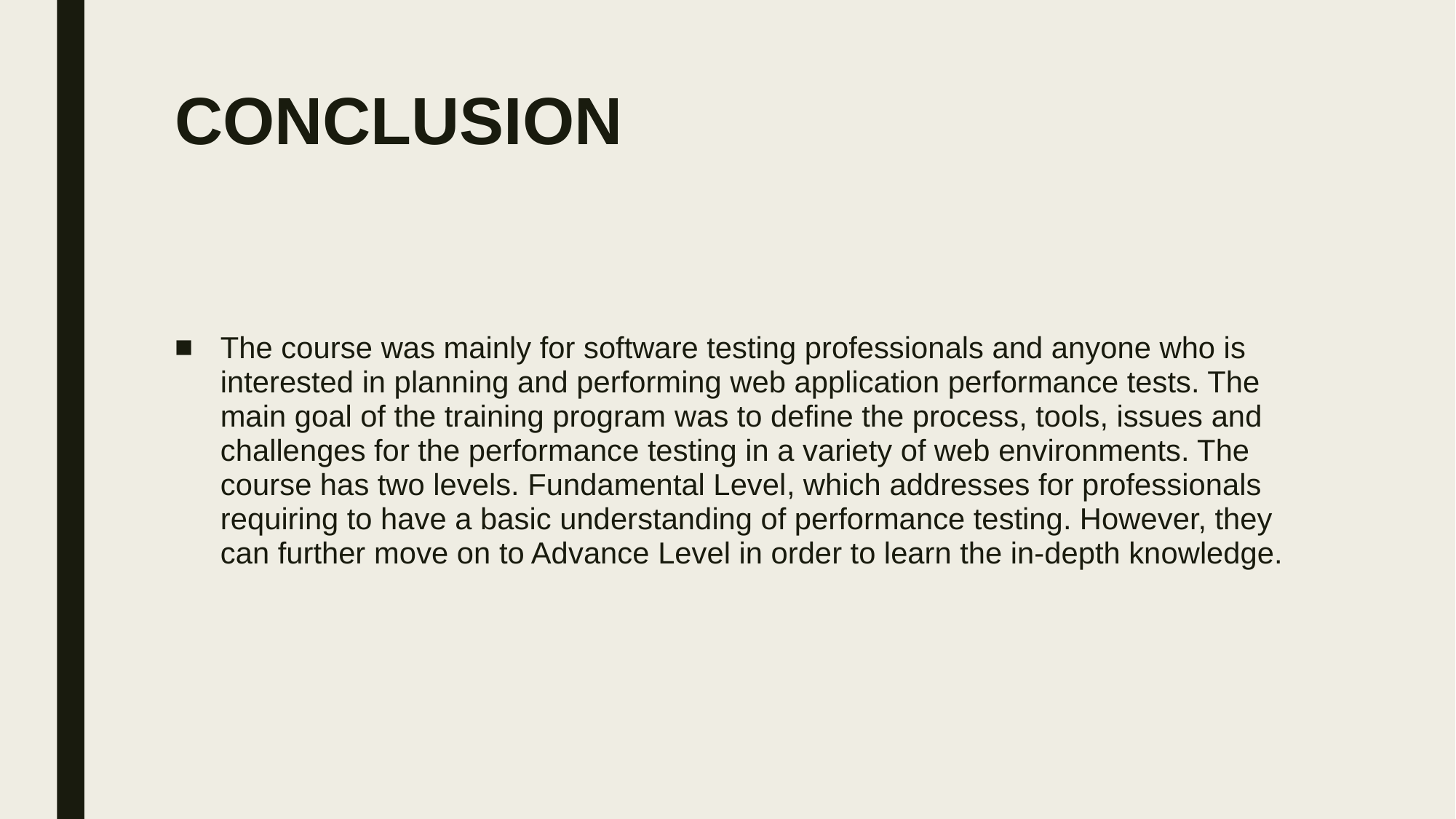

# CONCLUSION

The course was mainly for software testing professionals and anyone who is interested in planning and performing web application performance tests. The main goal of the training program was to define the process, tools, issues and challenges for the performance testing in a variety of web environments. The course has two levels. Fundamental Level, which addresses for professionals requiring to have a basic understanding of performance testing. However, they can further move on to Advance Level in order to learn the in-depth knowledge.